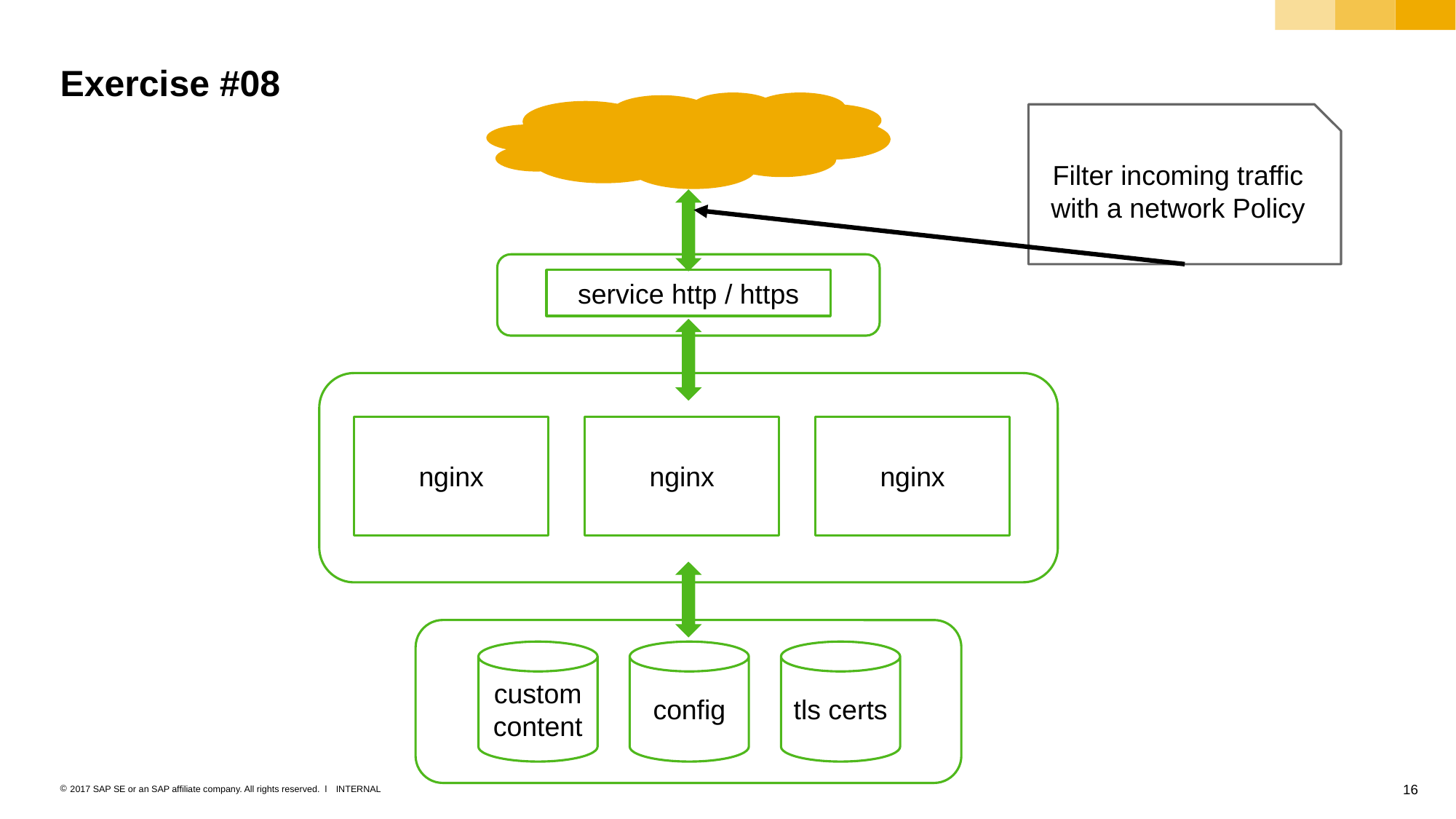

# Exercise #08

Filter incoming traffic with a network Policy

service http / https

nginx
nginx
nginx

custom content
config
tls certs